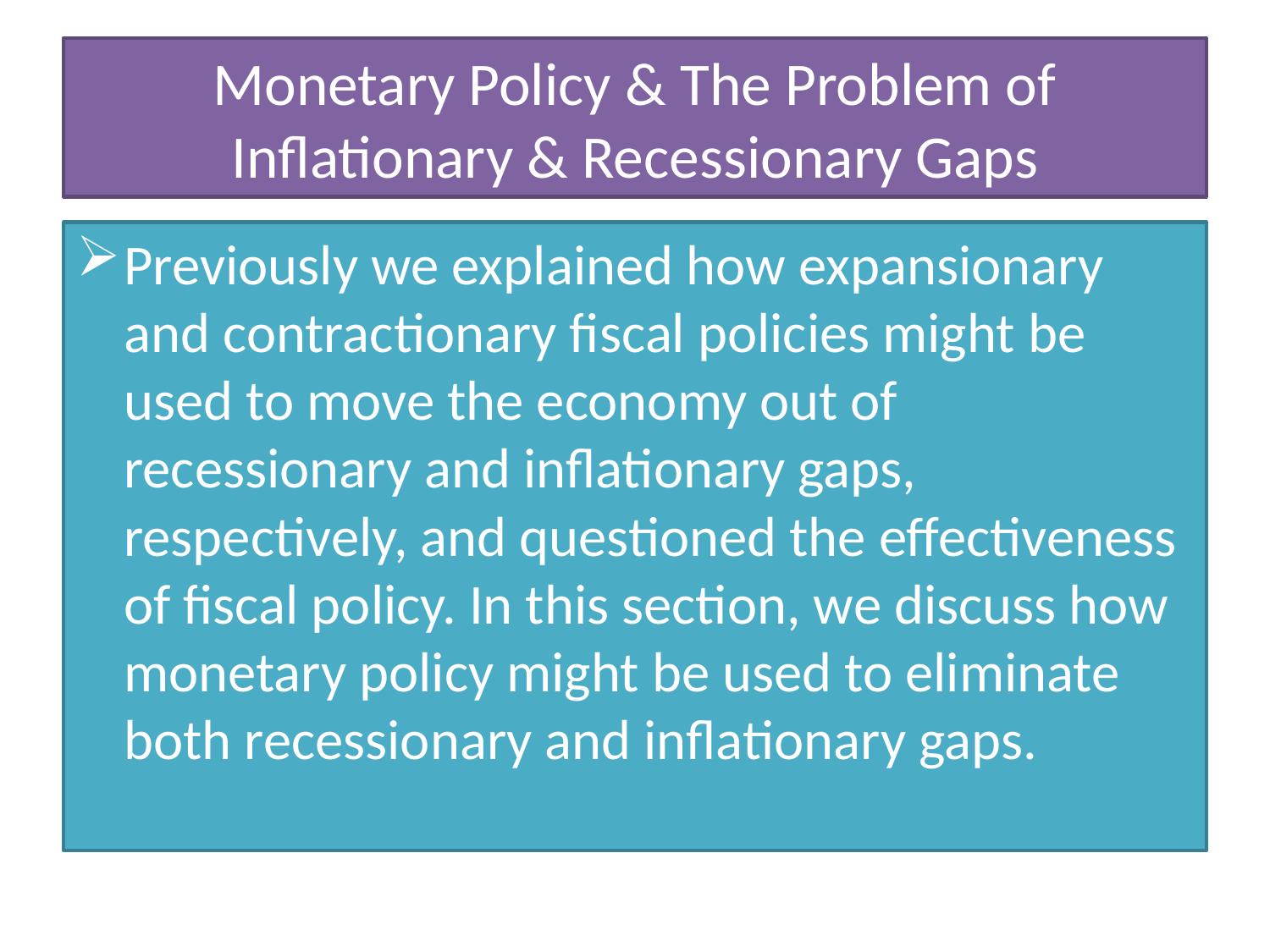

# Monetary Policy & The Problem of Inflationary & Recessionary Gaps
Previously we explained how expansionary and contractionary fiscal policies might be used to move the economy out of recessionary and inflationary gaps, respectively, and questioned the effectiveness of fiscal policy. In this section, we discuss how monetary policy might be used to eliminate both recessionary and inflationary gaps.